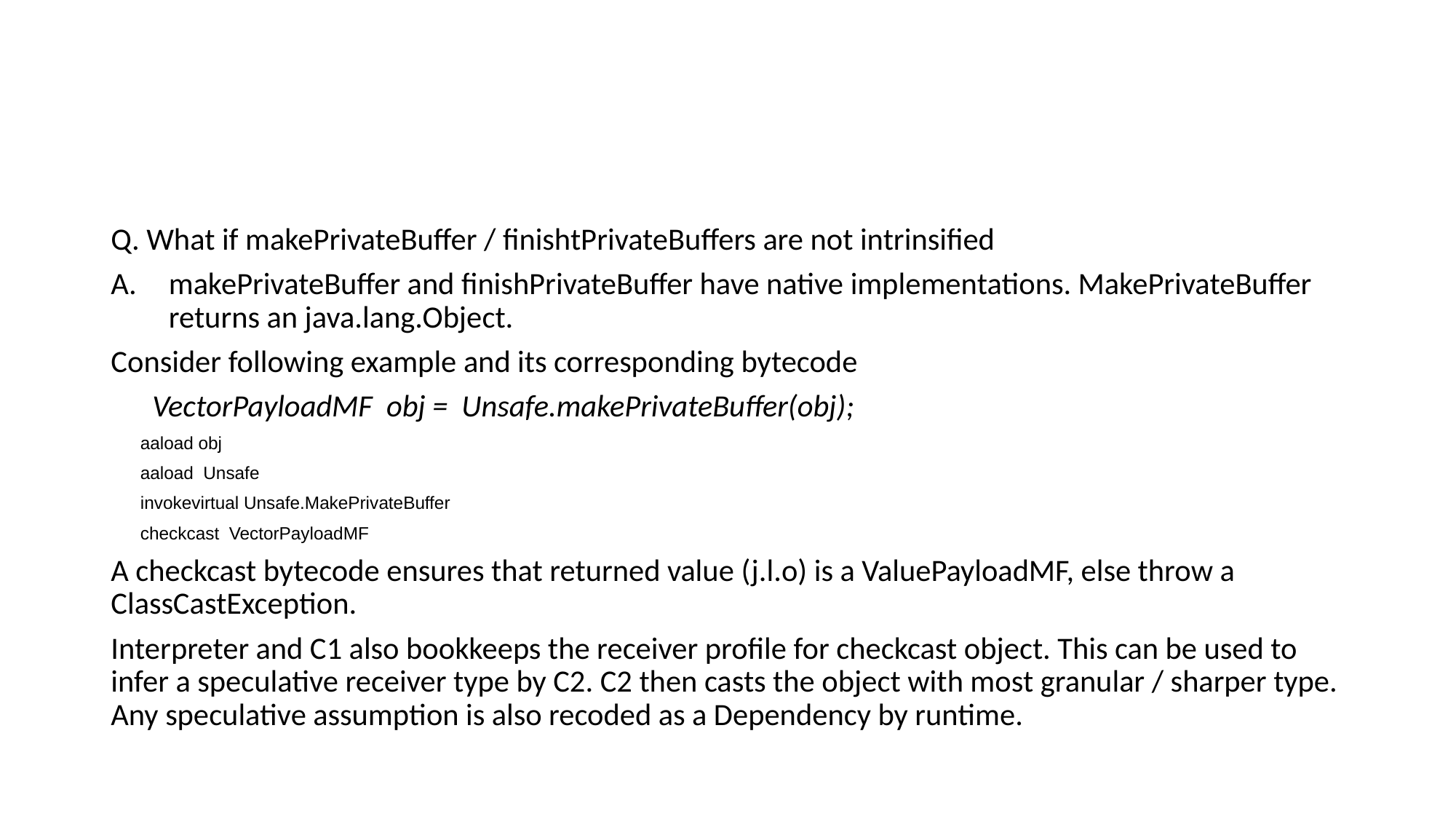

#
Q. What if makePrivateBuffer / finishtPrivateBuffers are not intrinsified
makePrivateBuffer and finishPrivateBuffer have native implementations. MakePrivateBuffer returns an java.lang.Object.
Consider following example and its corresponding bytecode
      VectorPayloadMF  obj =  Unsafe.makePrivateBuffer(obj);
      aaload obj
      aaload  Unsafe
      invokevirtual Unsafe.MakePrivateBuffer
      checkcast  VectorPayloadMF
A checkcast bytecode ensures that returned value (j.l.o) is a ValuePayloadMF, else throw a ClassCastException.
Interpreter and C1 also bookkeeps the receiver profile for checkcast object. This can be used to infer a speculative receiver type by C2. C2 then casts the object with most granular / sharper type. Any speculative assumption is also recoded as a Dependency by runtime.